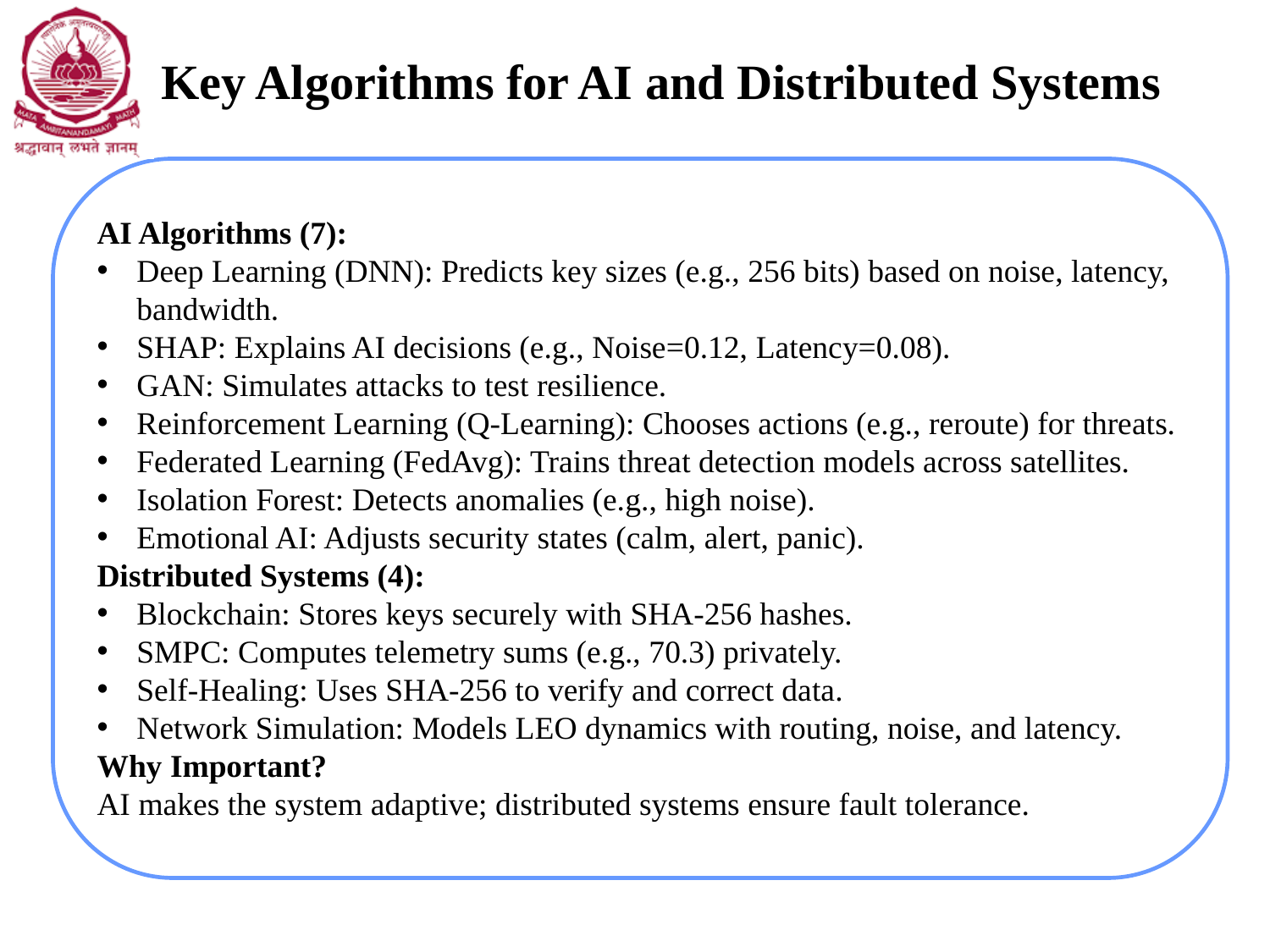

Key Algorithms for AI and Distributed Systems
AI Algorithms (7):
Deep Learning (DNN): Predicts key sizes (e.g., 256 bits) based on noise, latency, bandwidth.
SHAP: Explains AI decisions (e.g., Noise=0.12, Latency=0.08).
GAN: Simulates attacks to test resilience.
Reinforcement Learning (Q-Learning): Chooses actions (e.g., reroute) for threats.
Federated Learning (FedAvg): Trains threat detection models across satellites.
Isolation Forest: Detects anomalies (e.g., high noise).
Emotional AI: Adjusts security states (calm, alert, panic).
Distributed Systems (4):
Blockchain: Stores keys securely with SHA-256 hashes.
SMPC: Computes telemetry sums (e.g., 70.3) privately.
Self-Healing: Uses SHA-256 to verify and correct data.
Network Simulation: Models LEO dynamics with routing, noise, and latency.
Why Important?
AI makes the system adaptive; distributed systems ensure fault tolerance.